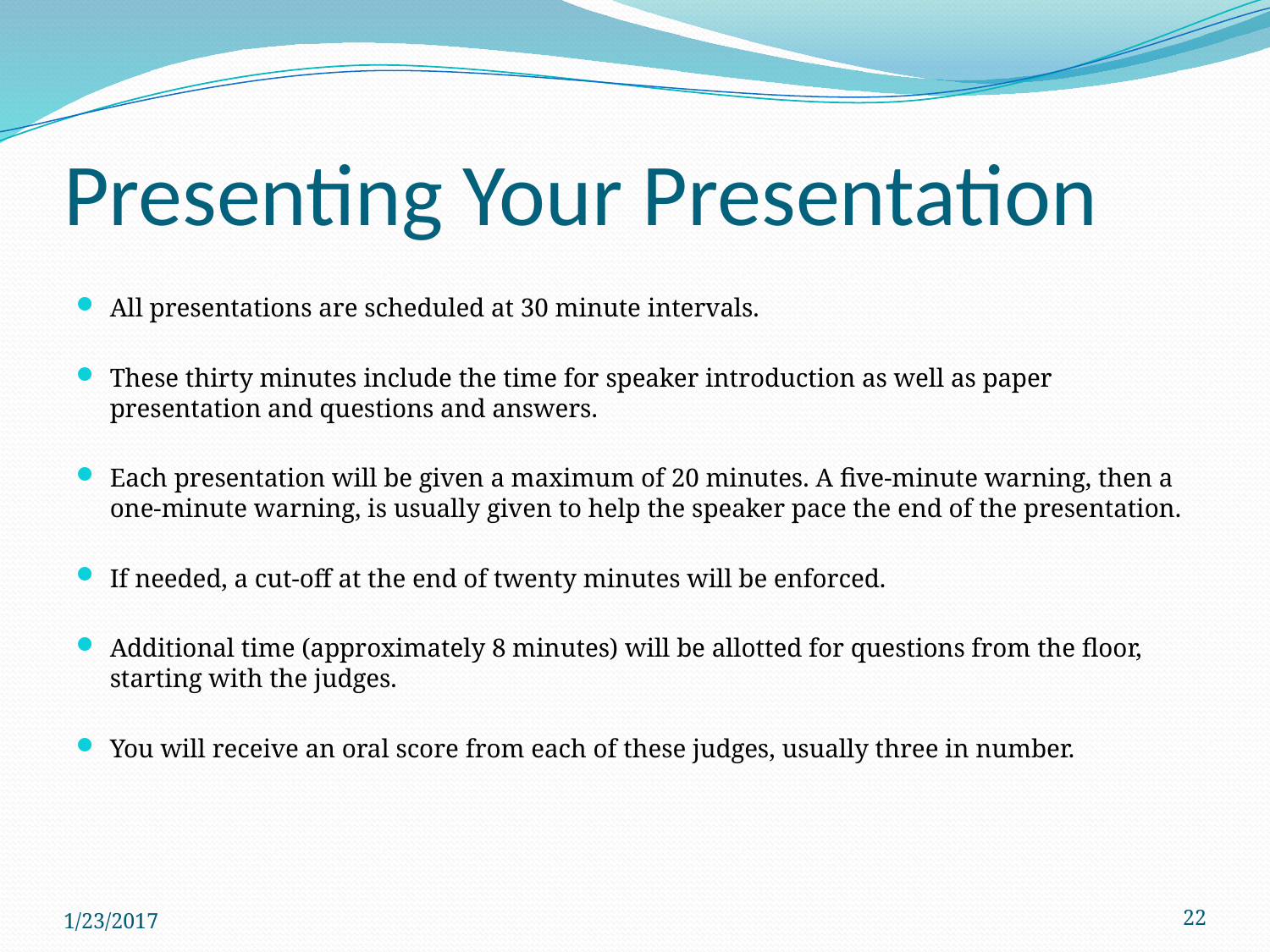

# Presenting Your Presentation

All presentations are scheduled at 30 minute intervals.

These thirty minutes include the time for speaker introduction as well as paper presentation and questions and answers.

Each presentation will be given a maximum of 20 minutes. A five-minute warning, then a one-minute warning, is usually given to help the speaker pace the end of the presentation.

If needed, a cut-off at the end of twenty minutes will be enforced.

Additional time (approximately 8 minutes) will be allotted for questions from the floor, starting with the judges.

You will receive an oral score from each of these judges, usually three in number.

1/23/2017
22